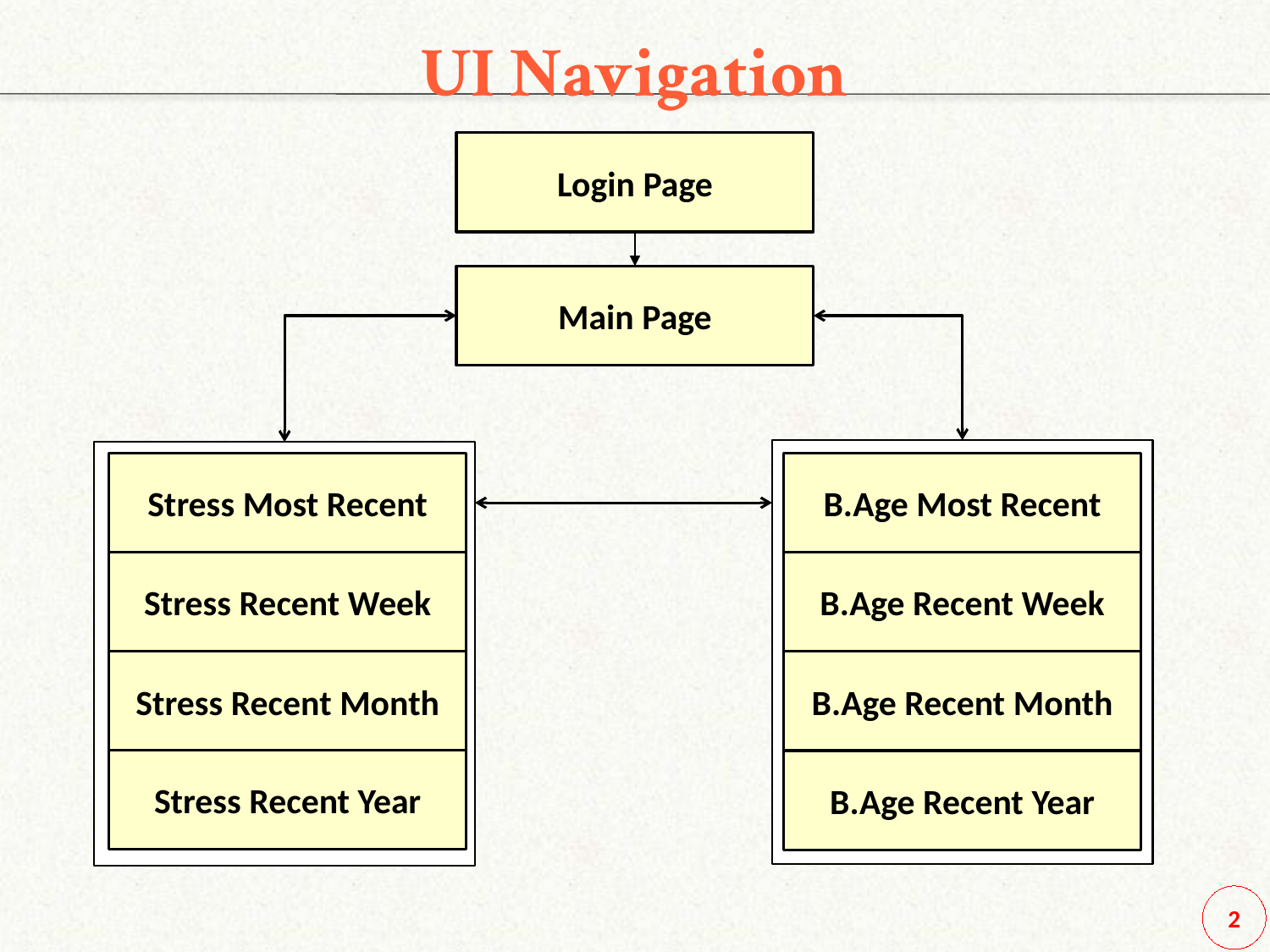

UI Navigation
Login Page
Main Page
Stress Most Recent
Stress Most Recent
Stress Most Recent
B.Age Most Recent
Stress Recent Week
B.Age Recent Week
Stress Recent Month
B.Age Recent Month
Stress Recent Year
B.Age Recent Year